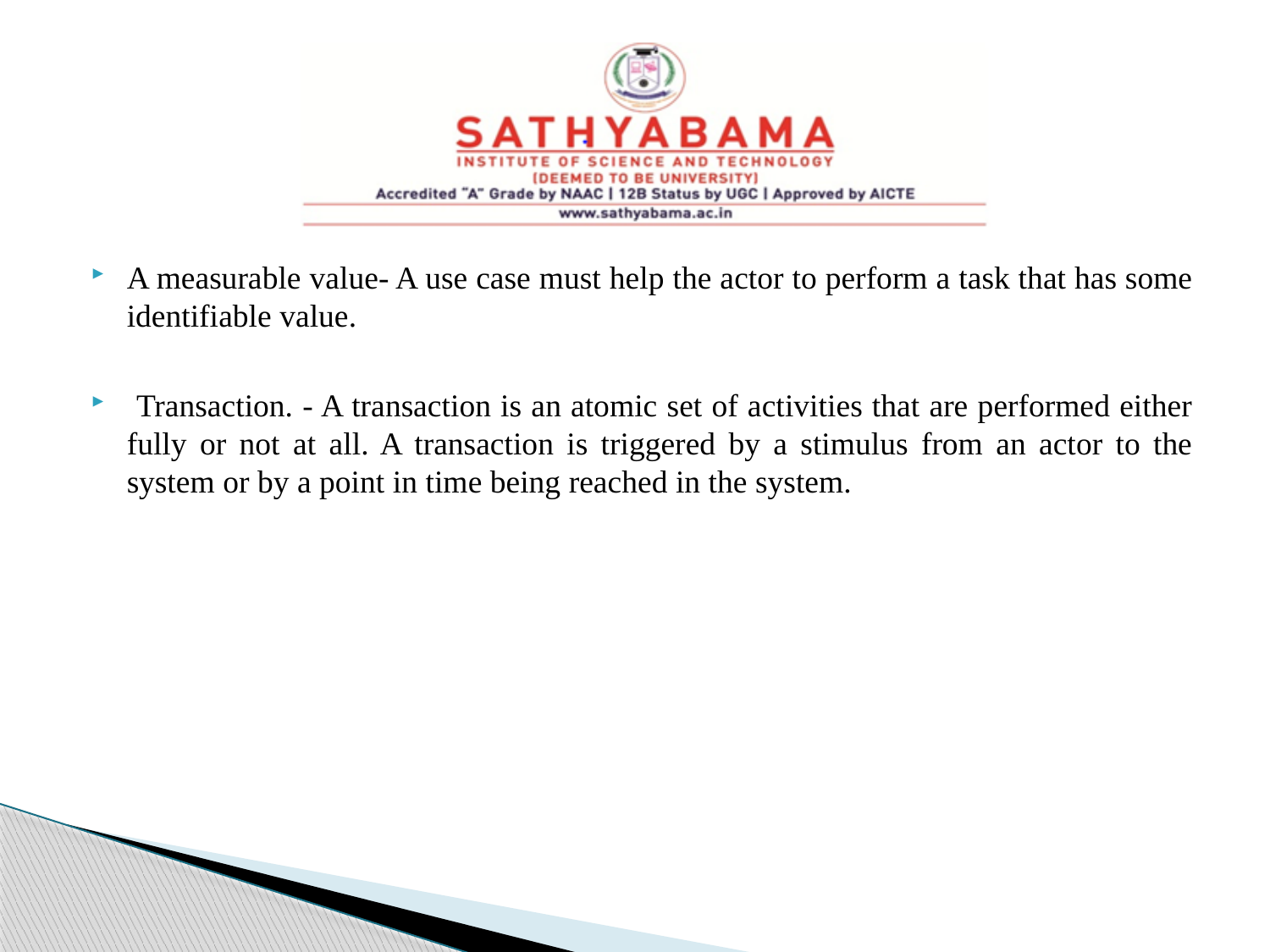

A measurable value- A use case must help the actor to perform a task that has some identifiable value.

 Transaction. - A transaction is an atomic set of activities that are performed either fully or not at all. A transaction is triggered by a stimulus from an actor to the system or by a point in time being reached in the system.